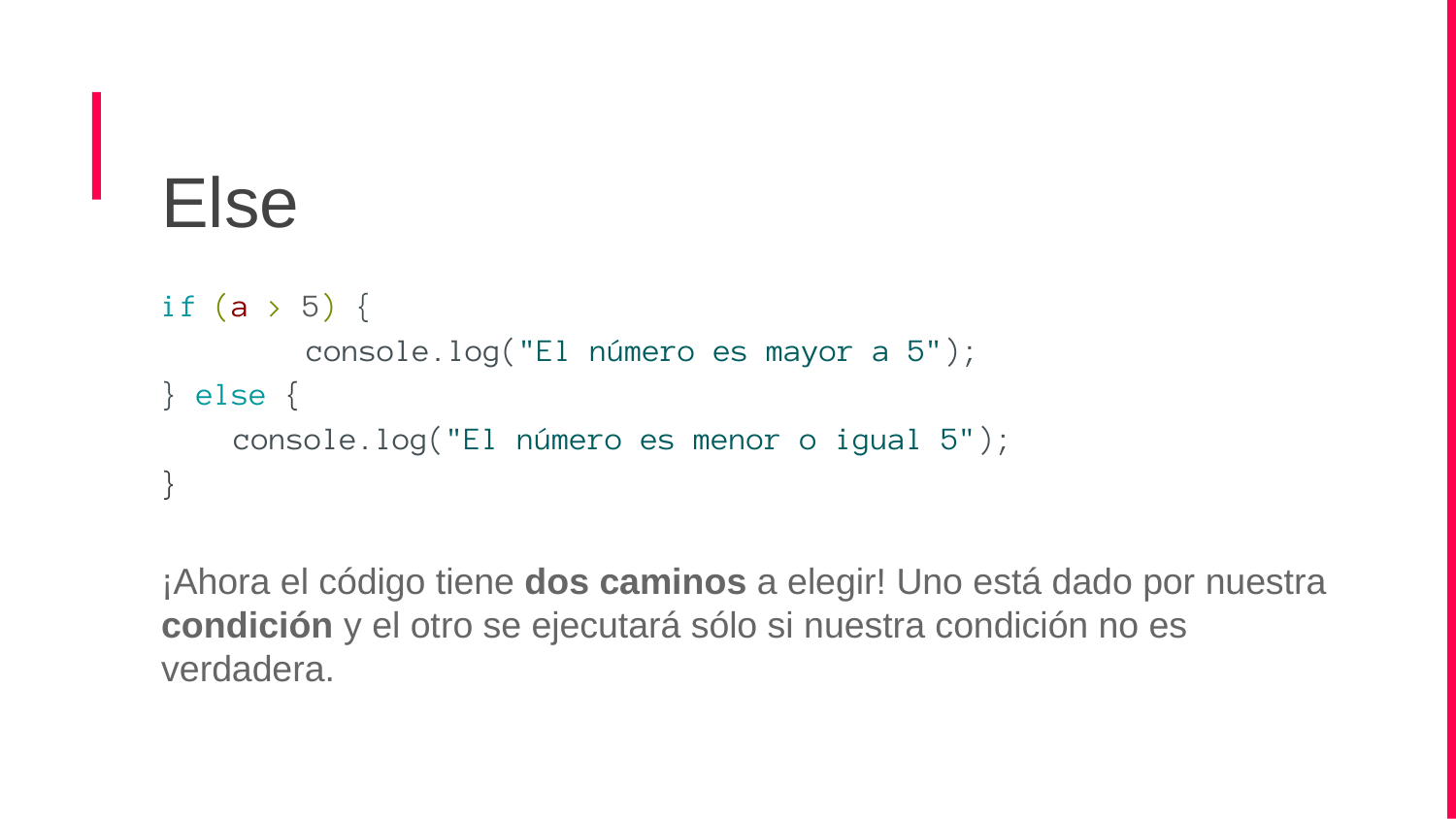

Else
if (a > 5) {
	console.log("El número es mayor a 5");
} else {
console.log("El número es menor o igual 5");
}
¡Ahora el código tiene dos caminos a elegir! Uno está dado por nuestra condición y el otro se ejecutará sólo si nuestra condición no es verdadera.